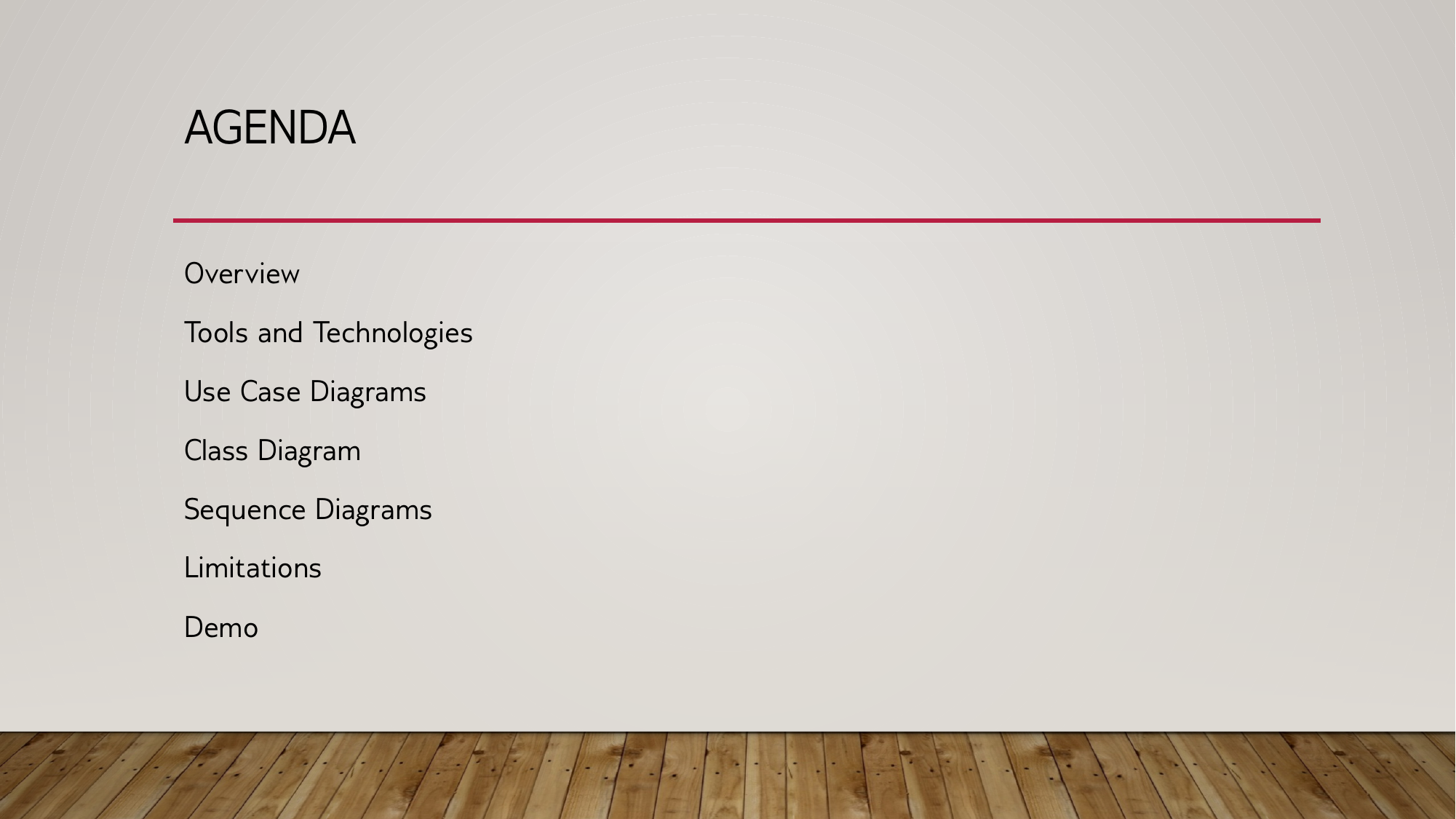

# agenda
Overview
Tools and Technologies
Use Case Diagrams
Class Diagram
Sequence Diagrams
Limitations
Demo